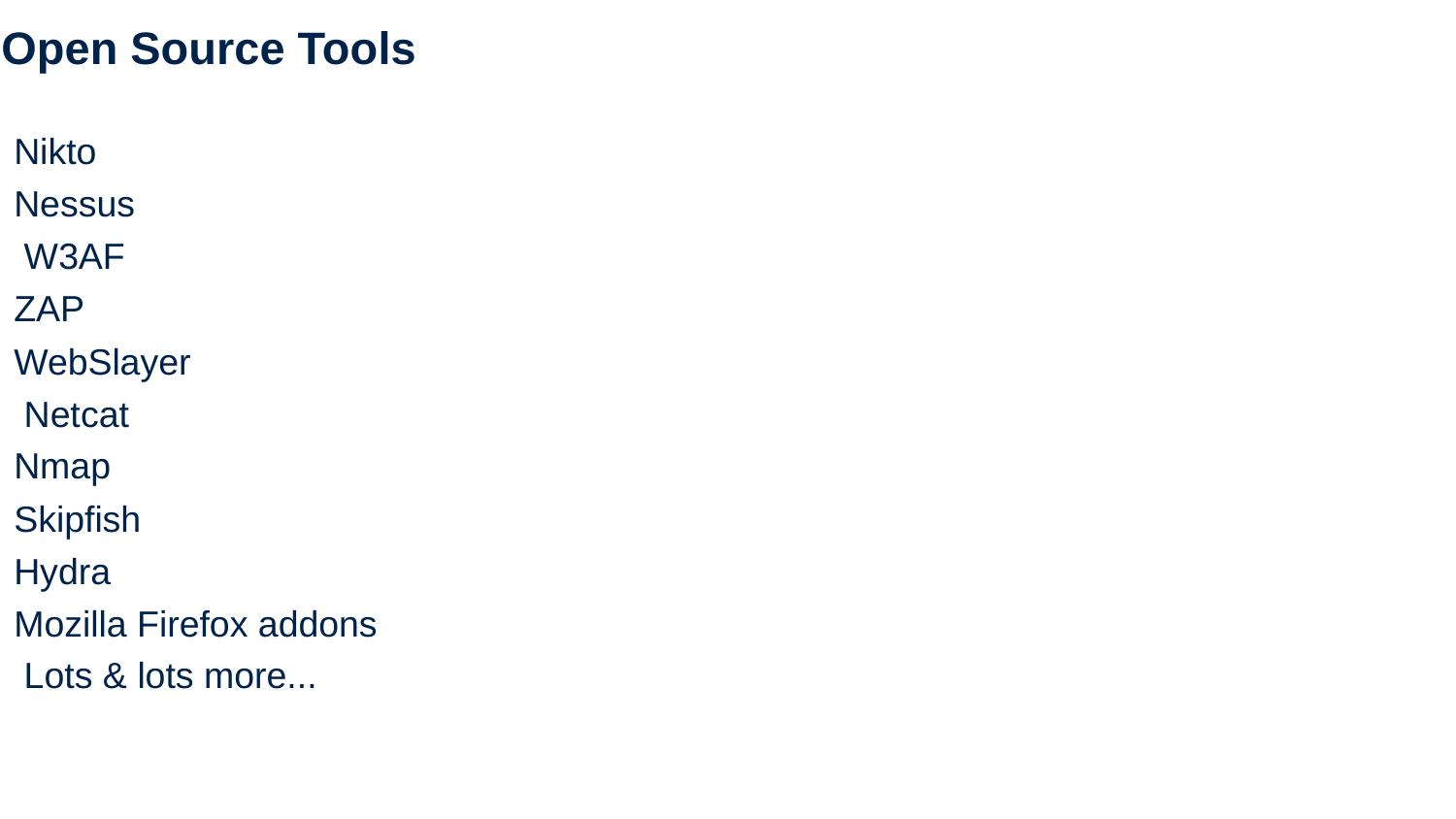

# Open Source Tools
Nikto  Nessus  W3AF  ZAP
WebSlayer  Netcat  Nmap  Skipfish  Hydra
Mozilla Firefox addons  Lots & lots more...